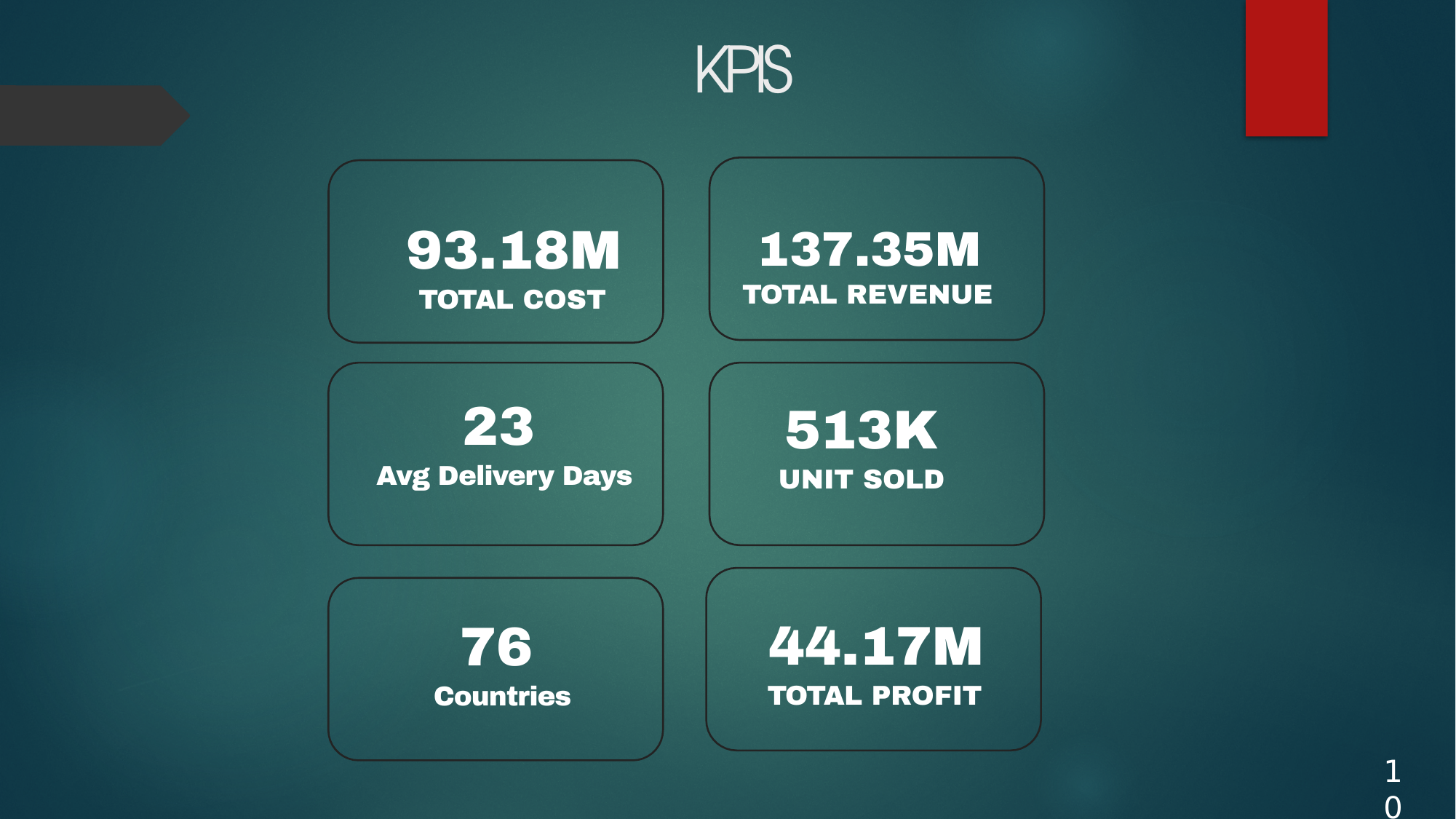

# KPIS

93.18M
TOTAL COST
137.35M
TOTAL REVENUE

23
Avg Delivery Days
513K
UNIT SOLD

44.17M
TOTAL PROFIT
76
Countries
10